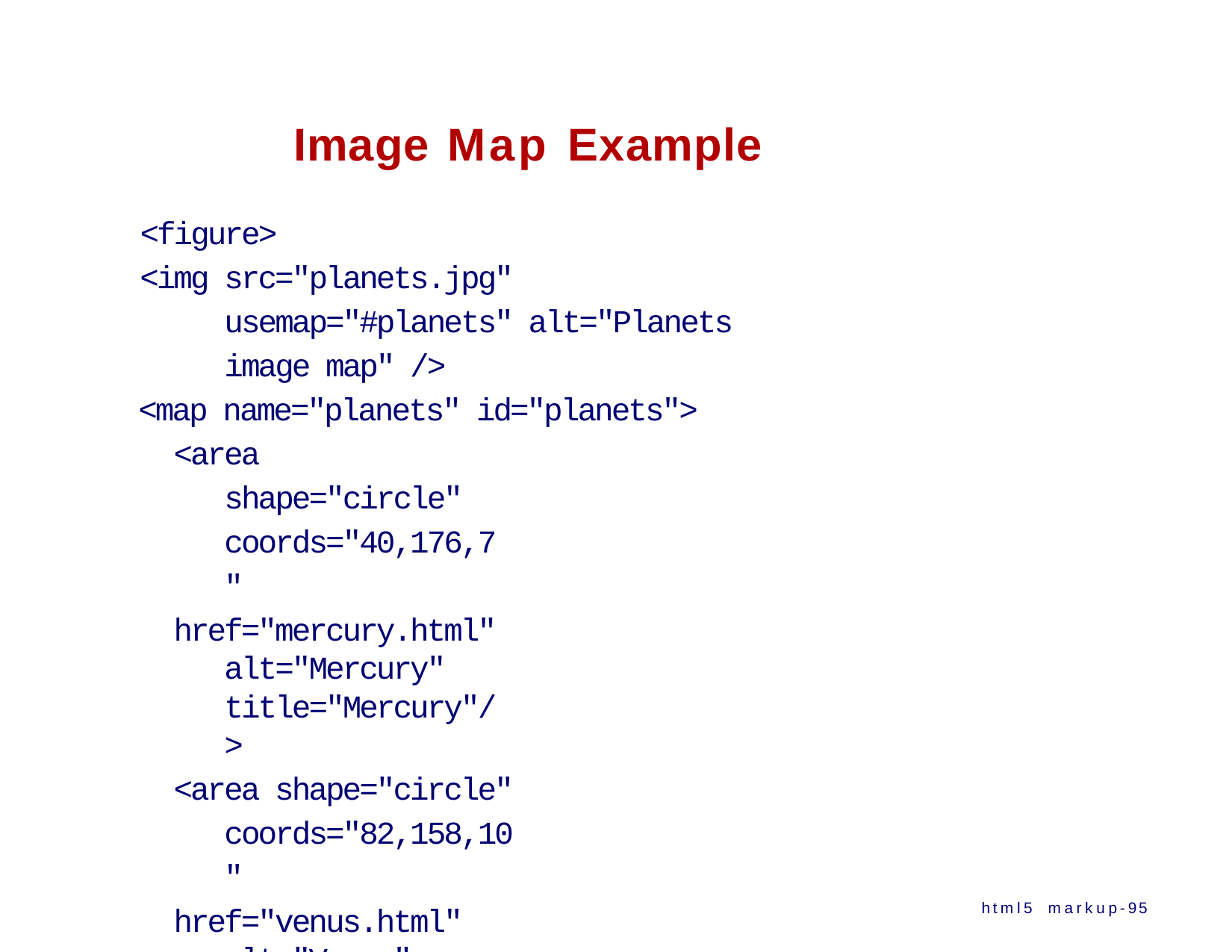

# Image Map Example
<figure>
<img src="planets.jpg" usemap="#planets" alt="Planets image map" />
<map name="planets" id="planets">
<area shape="circle" coords="40,176,7"
href="mercury.html" alt="Mercury" title="Mercury"/>
<area shape="circle" coords="82,158,10"
href="venus.html" alt="Venus" title="Venus"/>
<area shape="circle" coords="127,132,11"
href="earth.html" alt="Earth" title="Earth"/>
<area shape="circle"
html5  markup-95